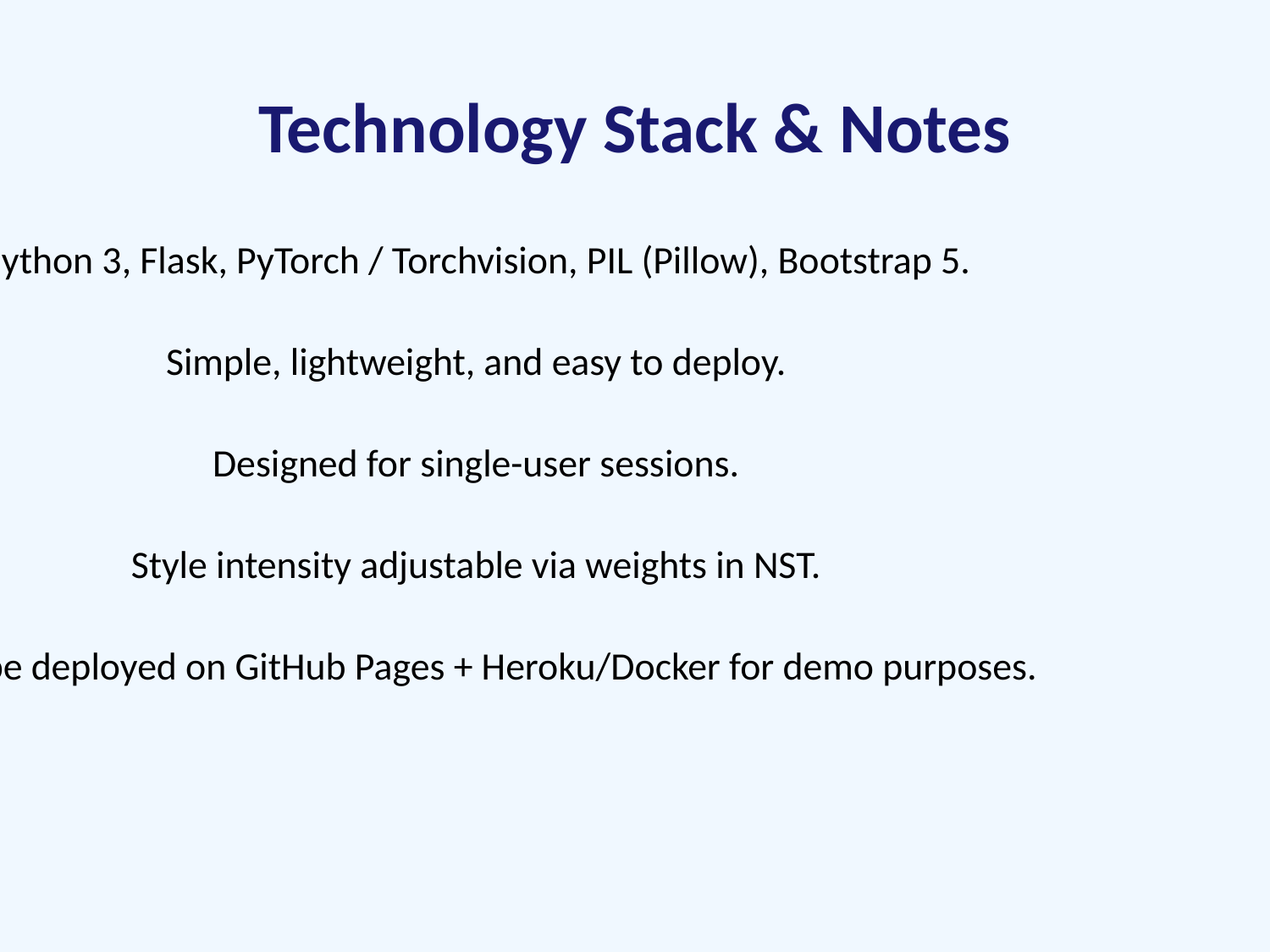

Technology Stack & Notes

Python 3, Flask, PyTorch / Torchvision, PIL (Pillow), Bootstrap 5.

Simple, lightweight, and easy to deploy.

Designed for single-user sessions.

Style intensity adjustable via weights in NST.

Can be deployed on GitHub Pages + Heroku/Docker for demo purposes.